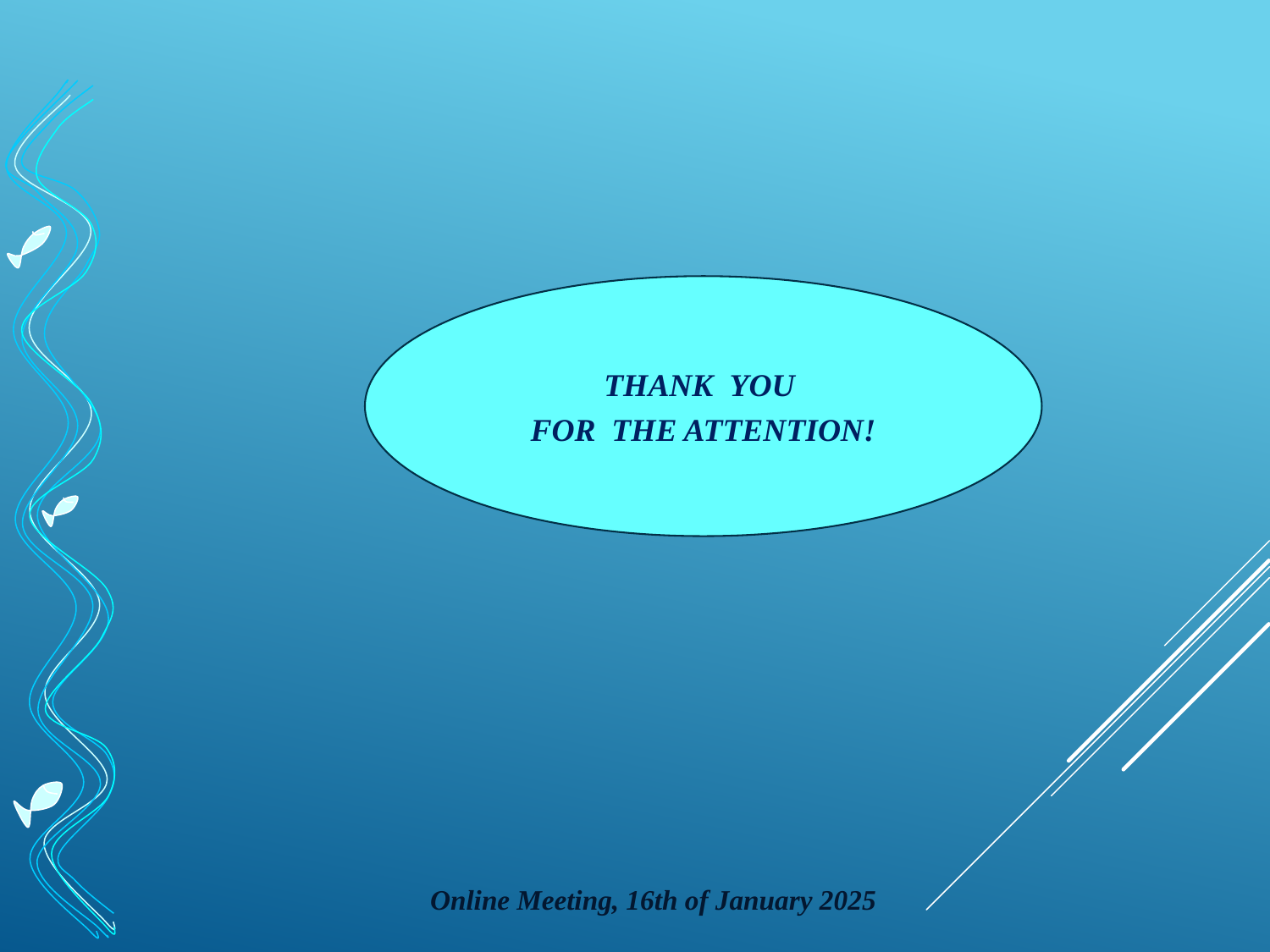

THANK  YOU
FOR  THE ATTENTION!
Online Meeting, 16th of January 2025